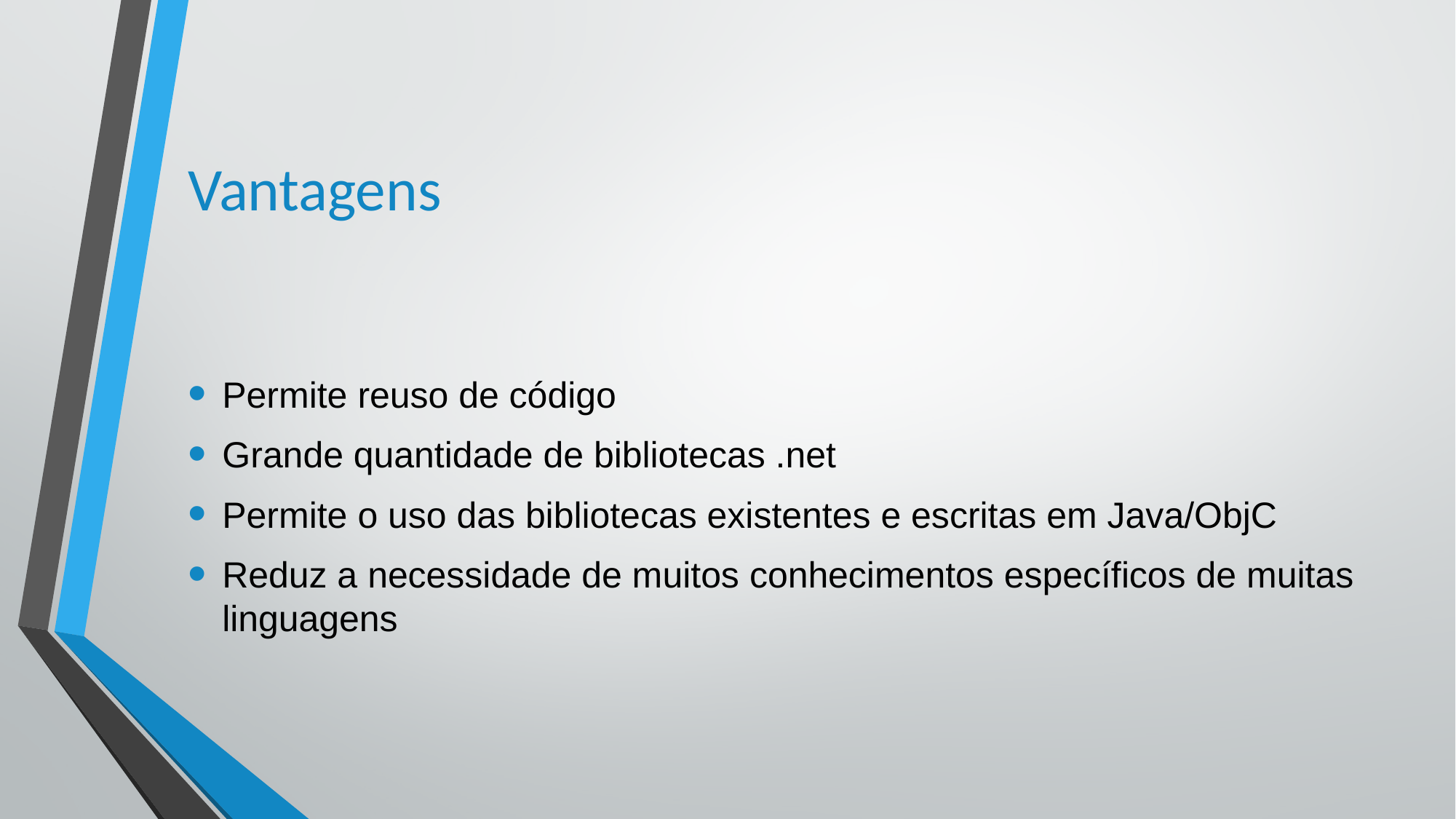

# Vantagens
Permite reuso de código
Grande quantidade de bibliotecas .net
Permite o uso das bibliotecas existentes e escritas em Java/ObjC
Reduz a necessidade de muitos conhecimentos específicos de muitas linguagens